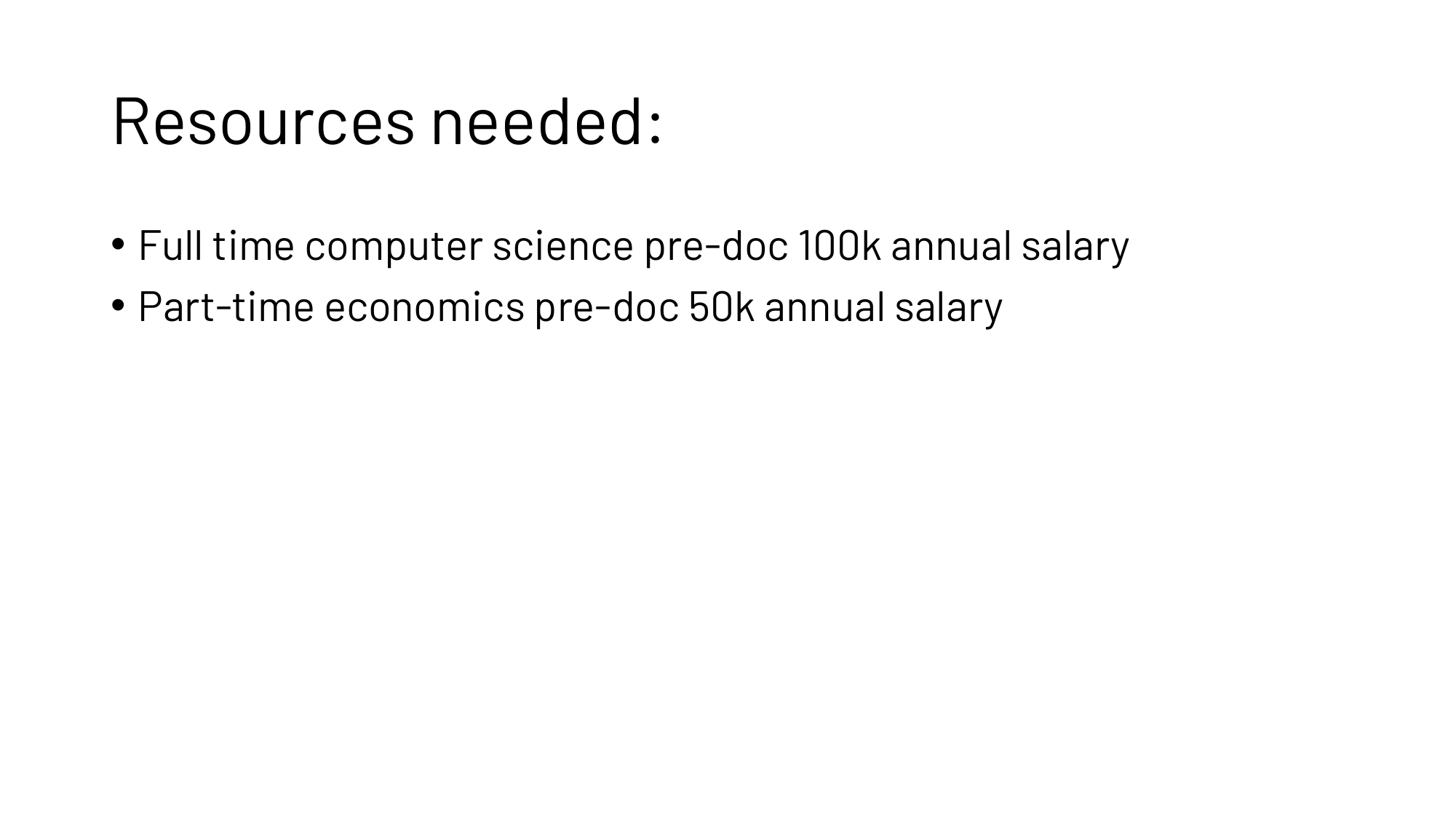

# Resources needed:
Full time computer science pre-doc 100k annual salary
Part-time economics pre-doc 50k annual salary